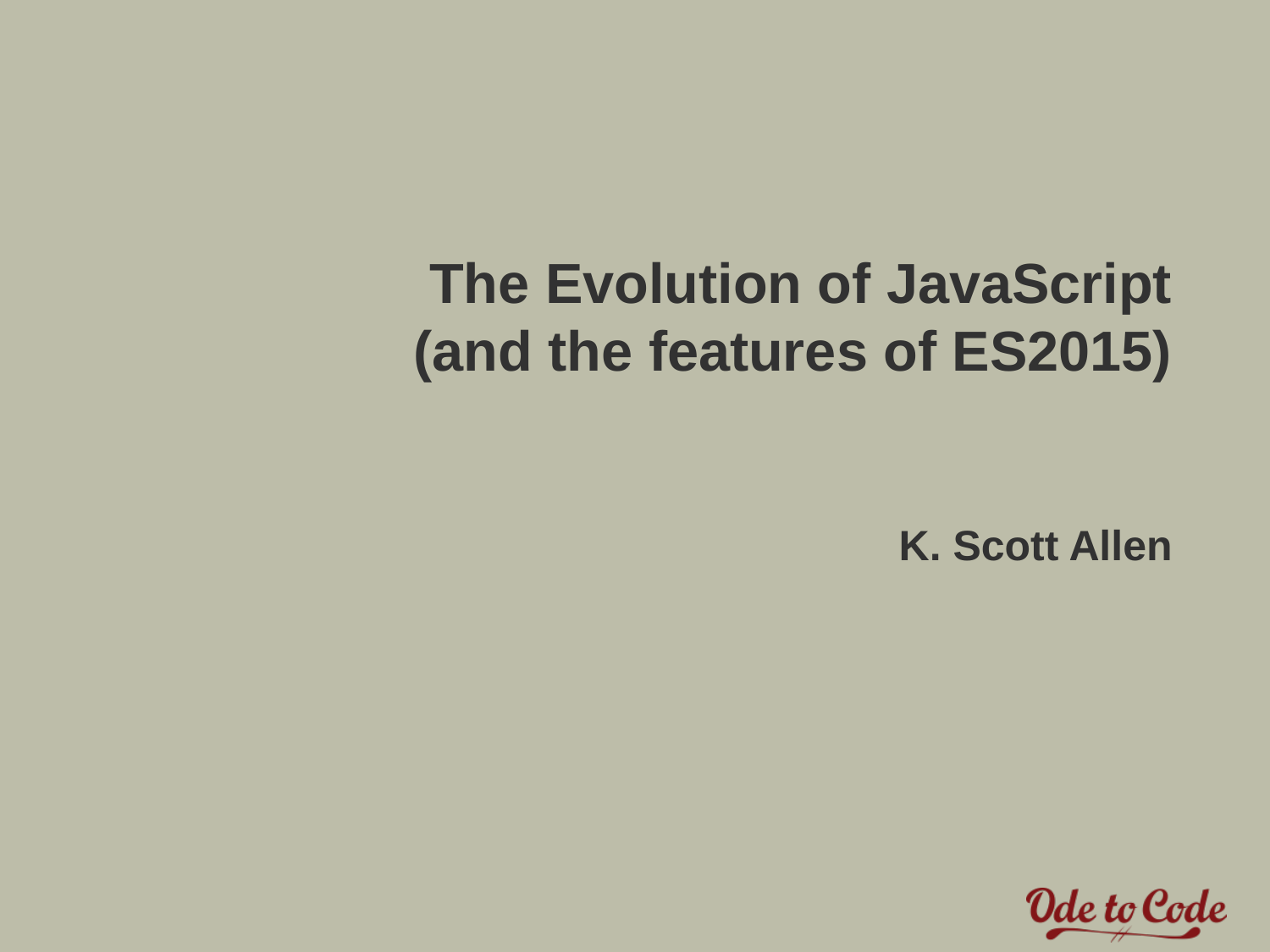

# The Evolution of JavaScript (and the features of ES2015) K. Scott Allen